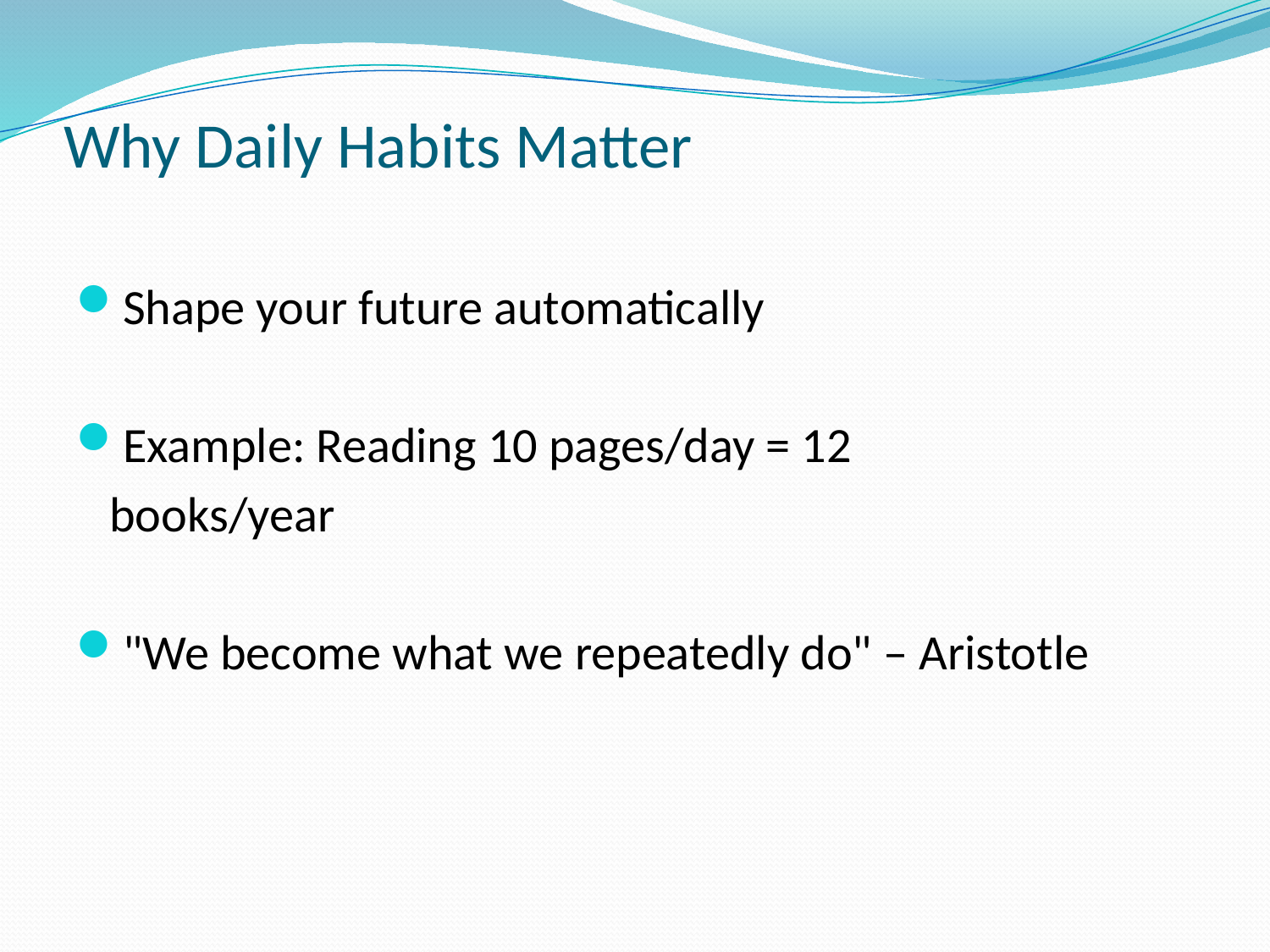

# Why Daily Habits Matter
Shape your future automatically

Example: Reading 10 pages/day = 12
   books/year

"We become what we repeatedly do" – Aristotle